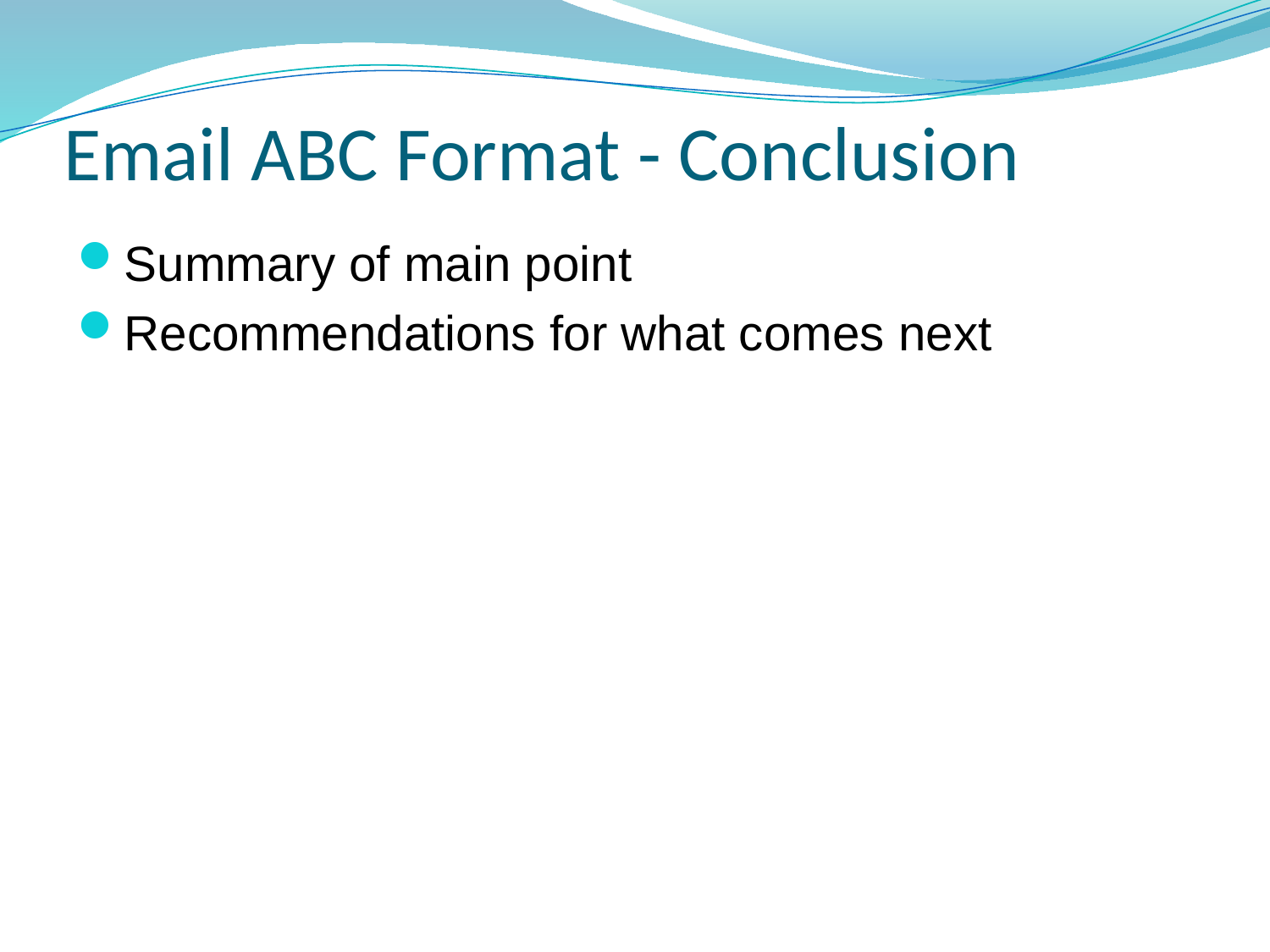

# Email ABC Format - Conclusion
Summary of main point
Recommendations for what comes next